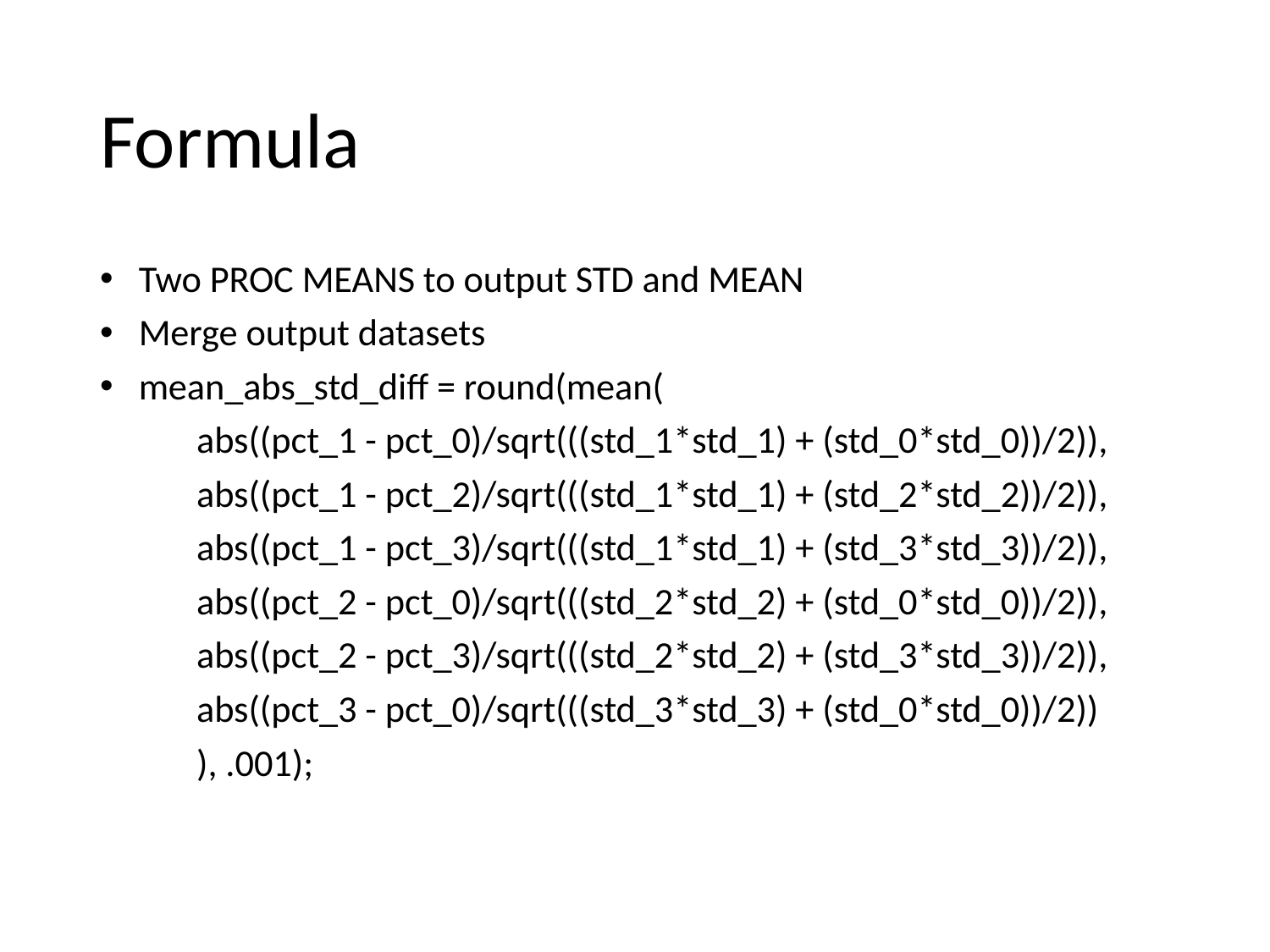

# Formula
Two PROC MEANS to output STD and MEAN
Merge output datasets
mean_abs_std_diff = round(mean(
		abs((pct_1 - pct_0)/sqrt(((std_1*std_1) + (std_0*std_0))/2)),
		abs((pct_1 - pct_2)/sqrt(((std_1*std_1) + (std_2*std_2))/2)),
		abs((pct_1 - pct_3)/sqrt(((std_1*std_1) + (std_3*std_3))/2)),
		abs((pct_2 - pct_0)/sqrt(((std_2*std_2) + (std_0*std_0))/2)),
		abs((pct_2 - pct_3)/sqrt(((std_2*std_2) + (std_3*std_3))/2)),
		abs((pct_3 - pct_0)/sqrt(((std_3*std_3) + (std_0*std_0))/2))
			), .001);